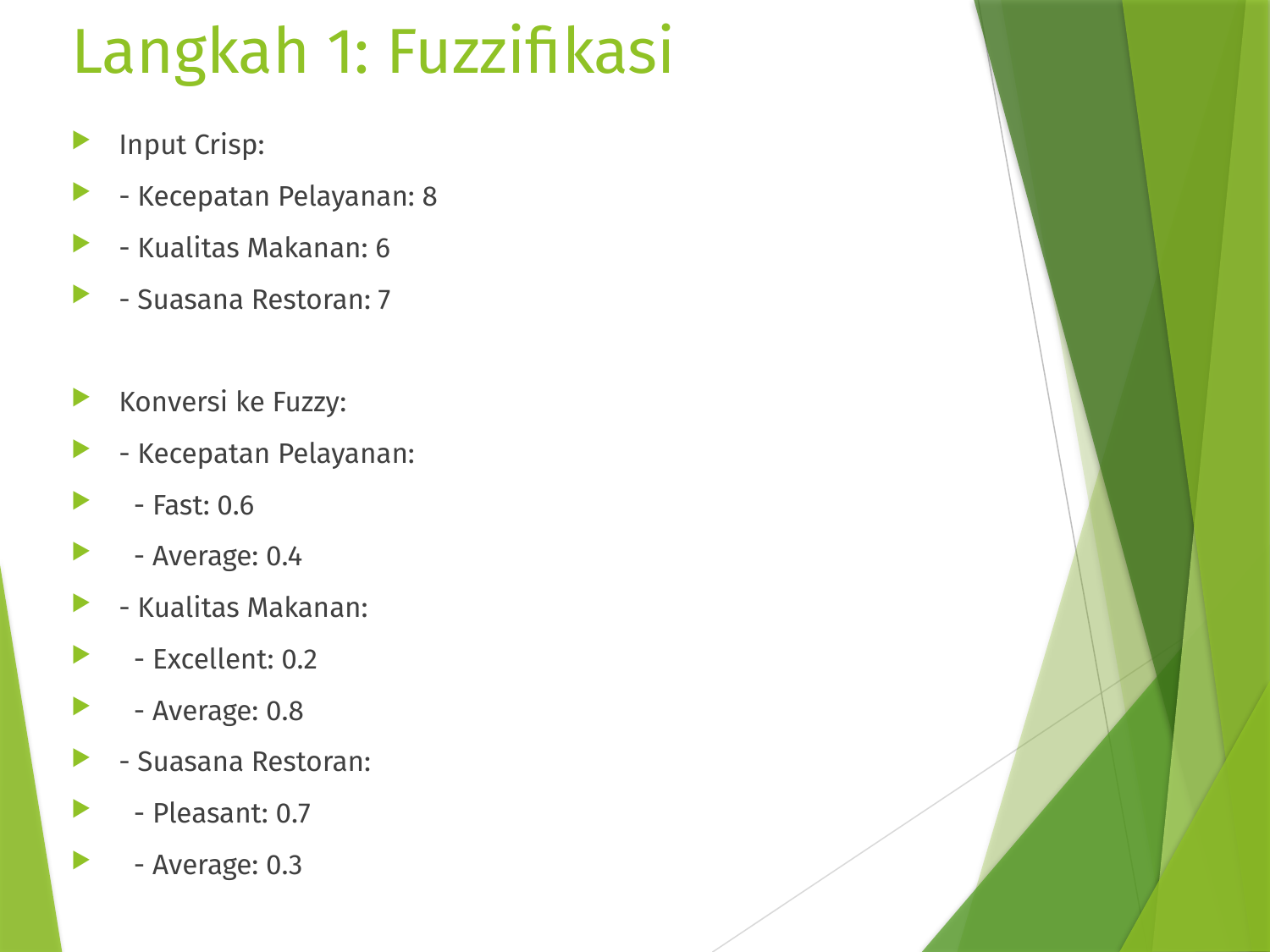

# Langkah 1: Fuzzifikasi
Input Crisp:
- Kecepatan Pelayanan: 8
- Kualitas Makanan: 6
- Suasana Restoran: 7

Konversi ke Fuzzy:
- Kecepatan Pelayanan:
  - Fast: 0.6
  - Average: 0.4
- Kualitas Makanan:
  - Excellent: 0.2
  - Average: 0.8
- Suasana Restoran:
  - Pleasant: 0.7
  - Average: 0.3